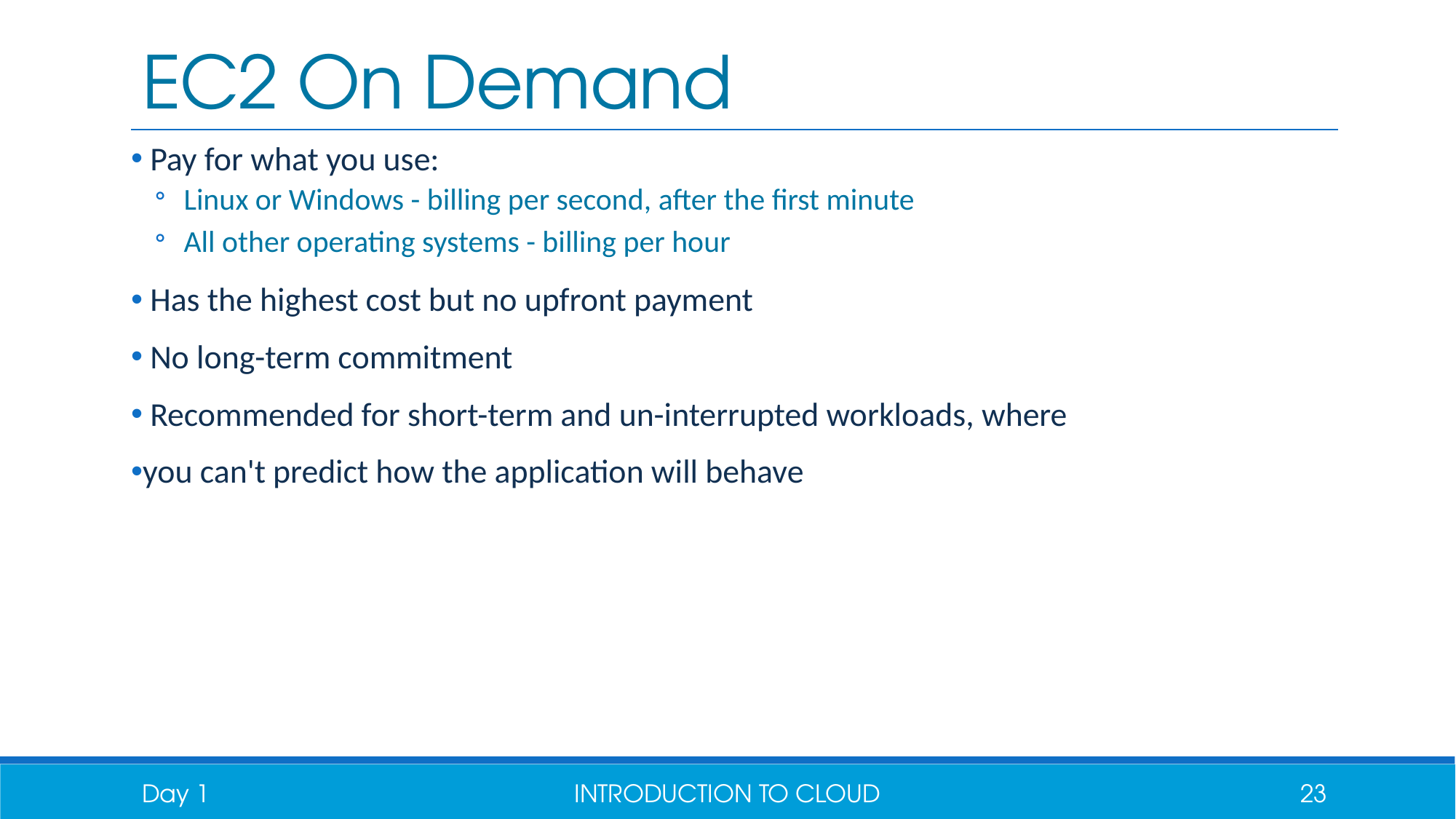

# EC2 On Demand
 Pay for what you use:
 Linux or Windows - billing per second, after the first minute
 All other operating systems - billing per hour
 Has the highest cost but no upfront payment
 No long-term commitment
 Recommended for short-term and un-interrupted workloads, where
you can't predict how the application will behave
Day 1
Introduction to Cloud
23